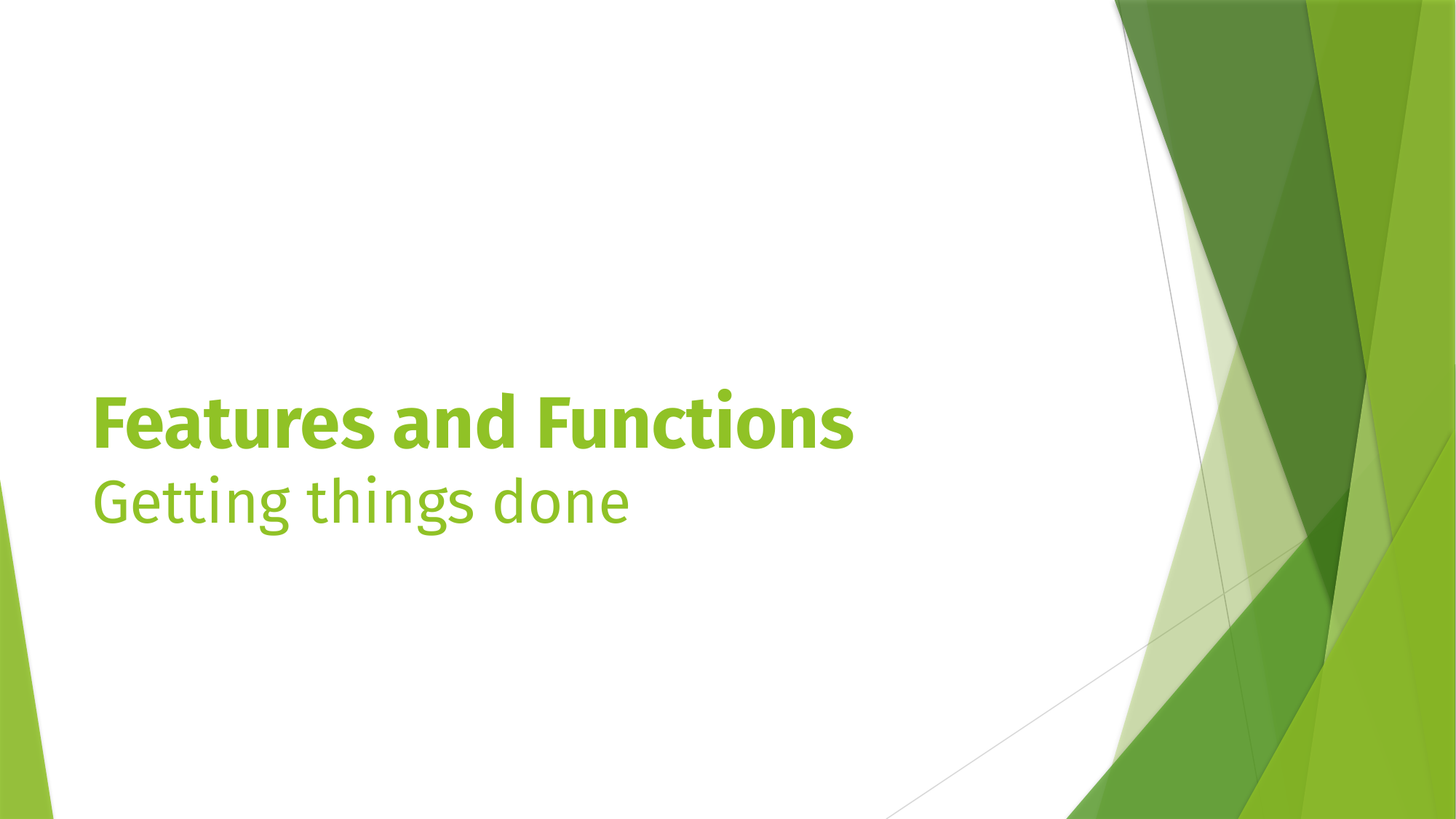

# Features and Functions Getting things done